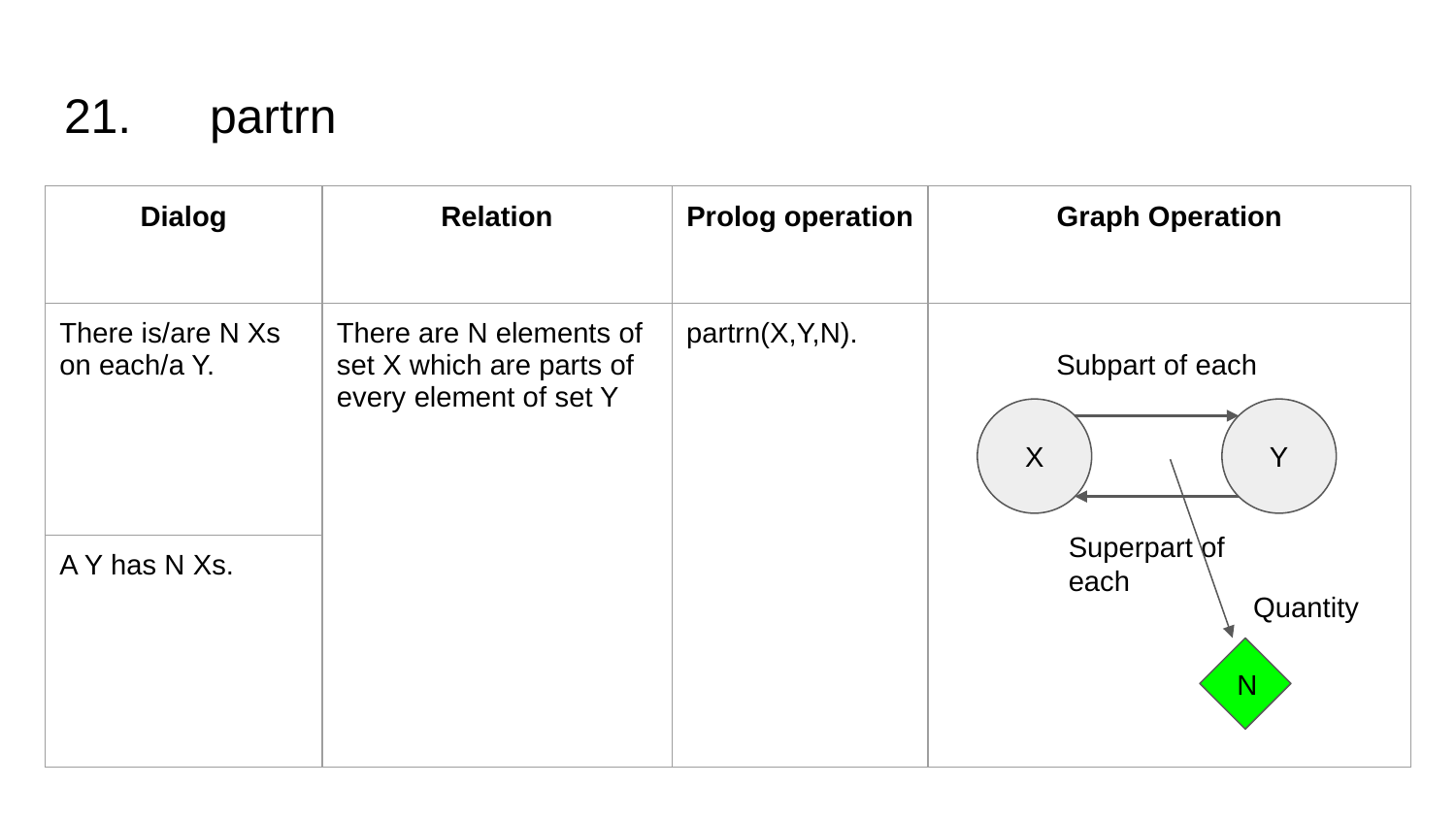

# 21.	partrn
| Dialog | Relation | Prolog operation | Graph Operation |
| --- | --- | --- | --- |
| There is/are N Xs on each/a Y. | There are N elements of set X which are parts of every element of set Y | partrn(X,Y,N). |  |
| A Y has N Xs. |  |  |  |
Subpart of each
X
Y
Superpart of each
Quantity
N